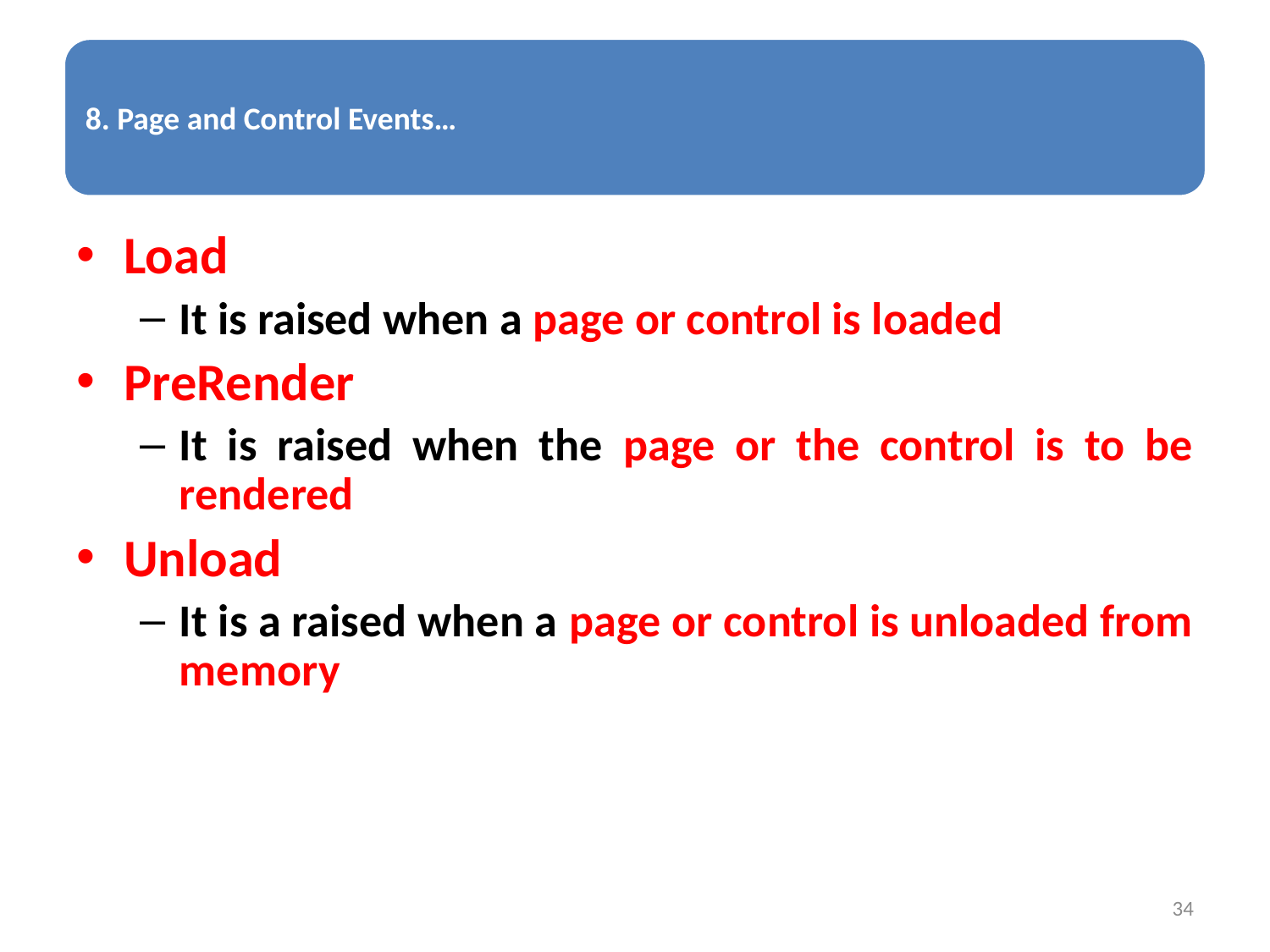

8. Page and Control Events…
Load
It is raised when a page or control is loaded
PreRender
It is raised when the page or the control is to be rendered
Unload
It is a raised when a page or control is unloaded from memory
34